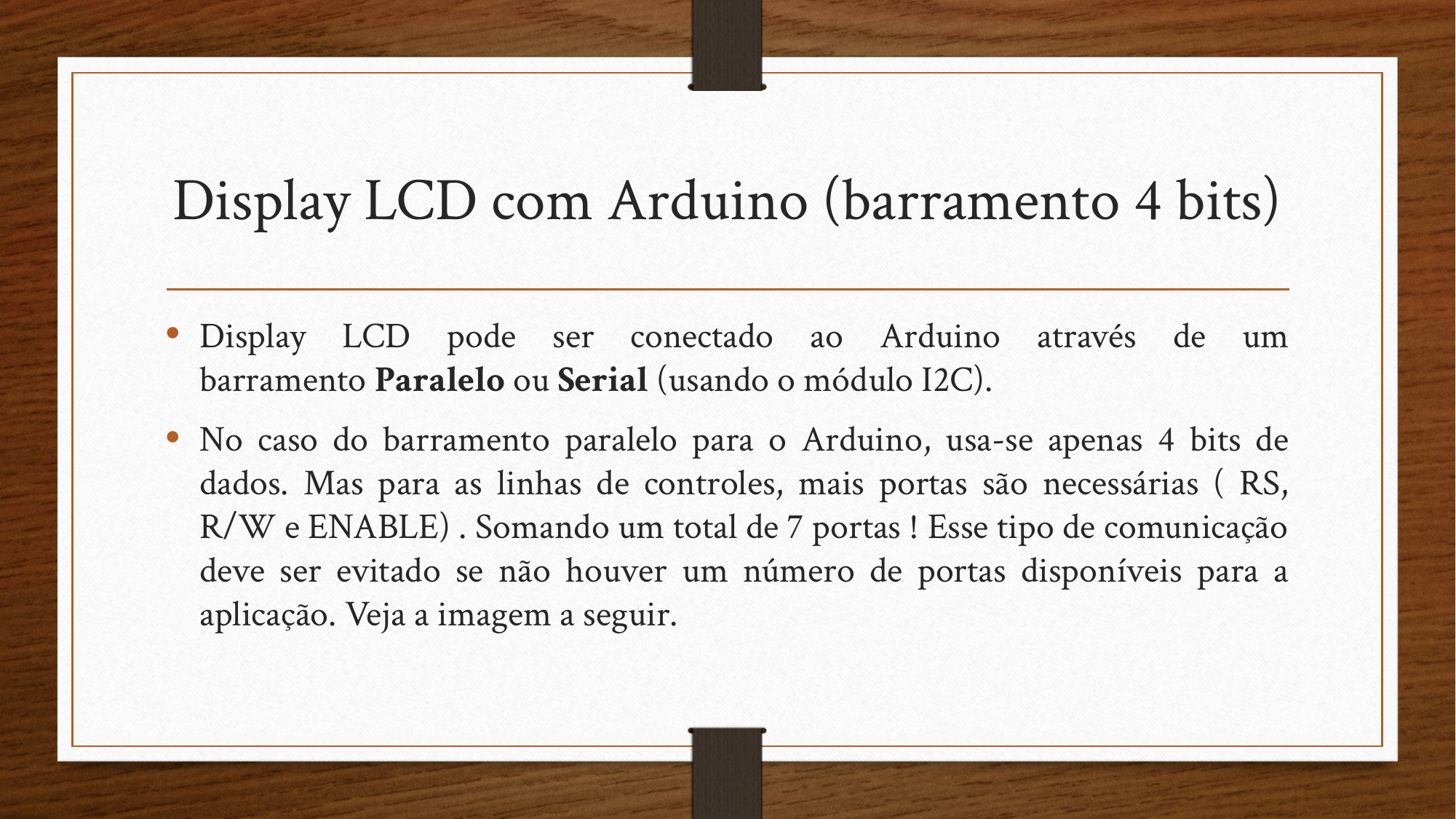

# Display LCD com Arduino (barramento 4 bits)
Display LCD pode ser conectado ao Arduino através de um barramento Paralelo ou Serial (usando o módulo I2C).
No caso do barramento paralelo para o Arduino, usa-se apenas 4 bits de dados. Mas para as linhas de controles, mais portas são necessárias ( RS, R/W e ENABLE) . Somando um total de 7 portas ! Esse tipo de comunicação deve ser evitado se não houver um número de portas disponíveis para a aplicação. Veja a imagem a seguir.